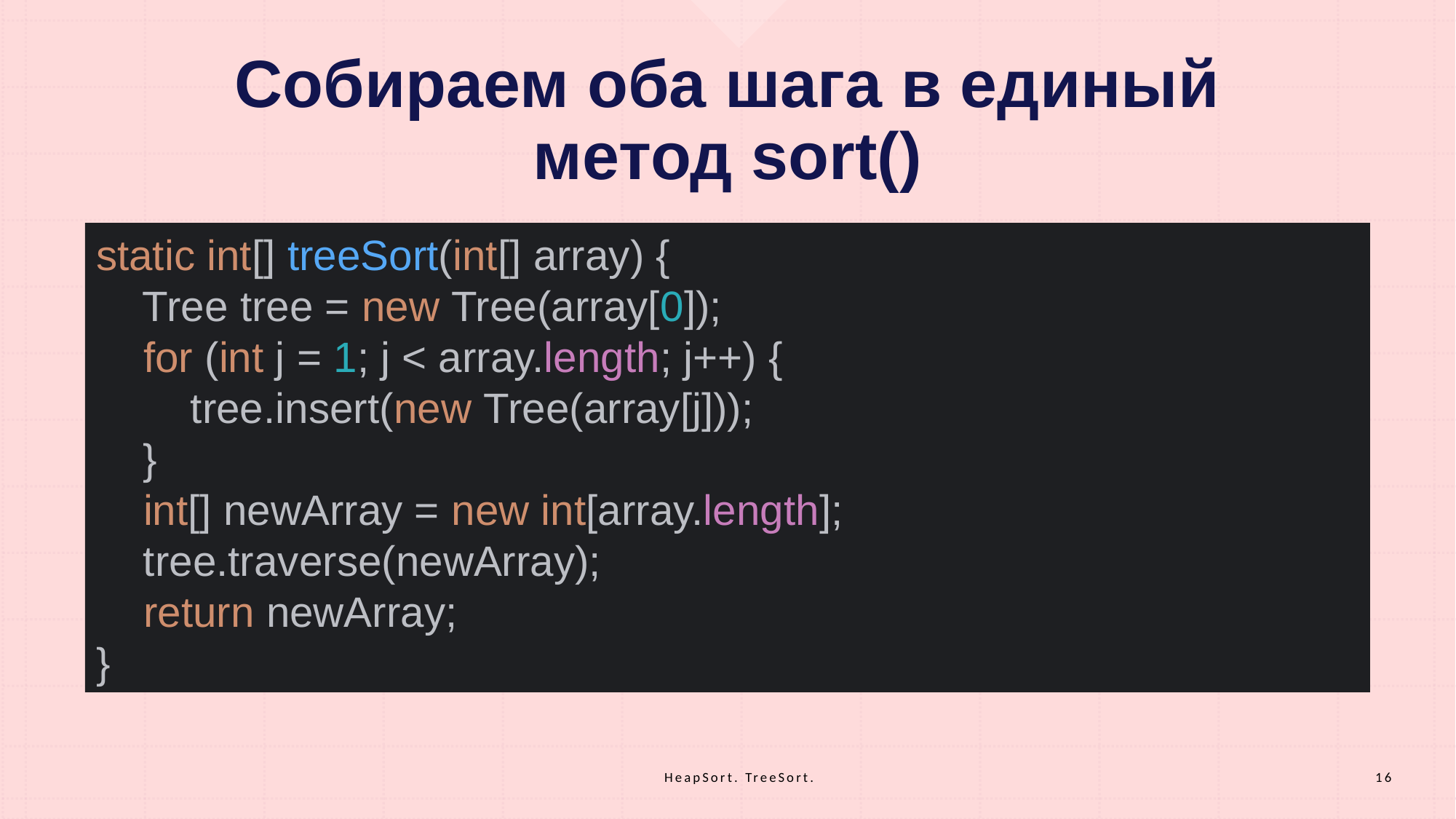

# Собираем оба шага в единый метод sort()
static int[] treeSort(int[] array) {
    Tree tree = new Tree(array[0]);
    for (int j = 1; j < array.length; j++) {
        tree.insert(new Tree(array[j]));
    }
    int[] newArray = new int[array.length];
    tree.traverse(newArray);
    return newArray;
}
HeapSort. TreeSort.
16